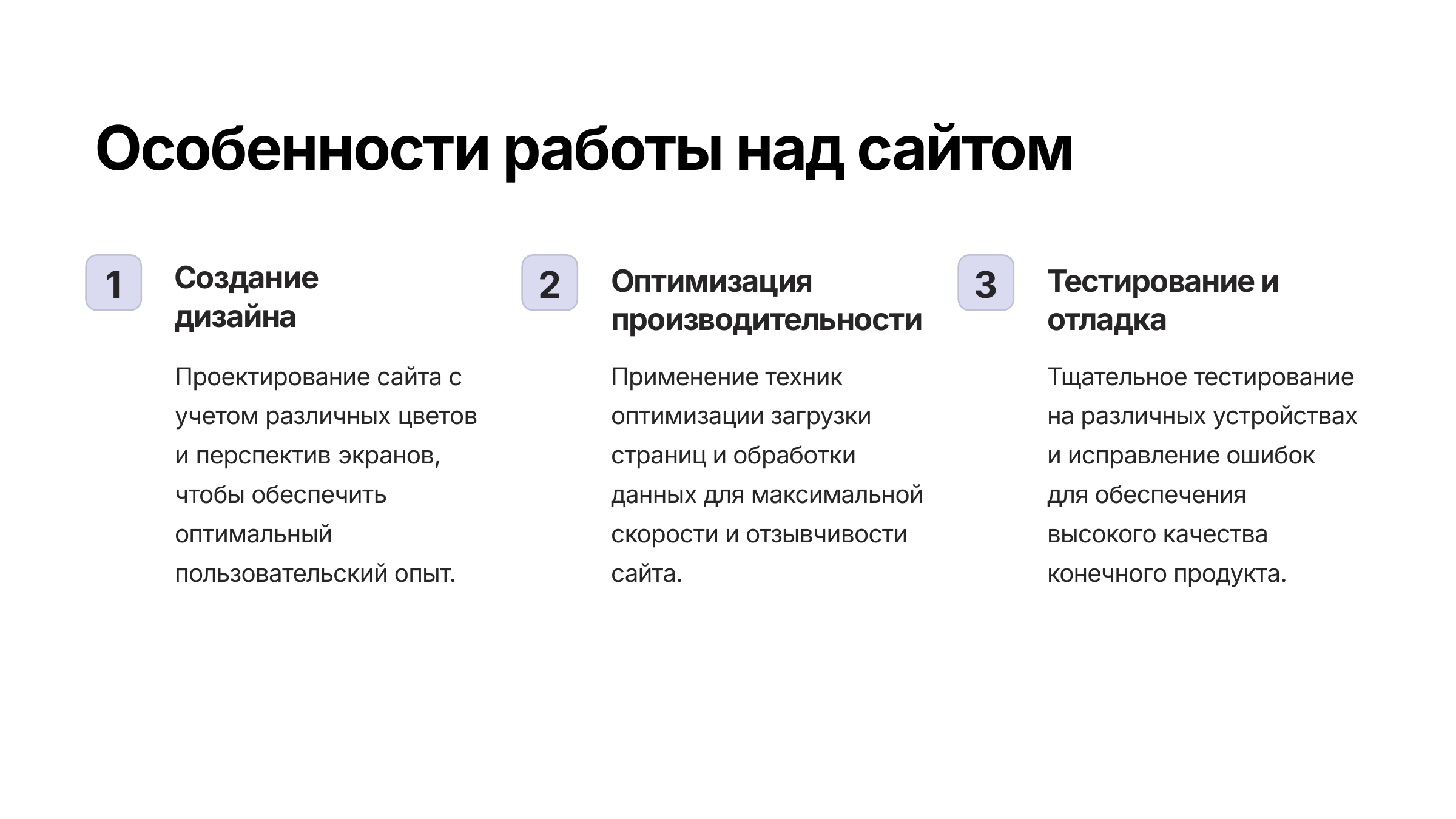

Особенности работы над сайтом
Создание
дизайна

Оптимизация производительности

Тестирование и отладка
1
2
3
Проектирование сайта с учетом различных цветов и перспектив экранов, чтобы обеспечить оптимальный пользовательский опыт.
Применение техник оптимизации загрузки страниц и обработки данных для максимальной скорости и отзывчивости сайта.
Тщательное тестирование на различных устройствах и исправление ошибок для обеспечения высокого качества конечного продукта.